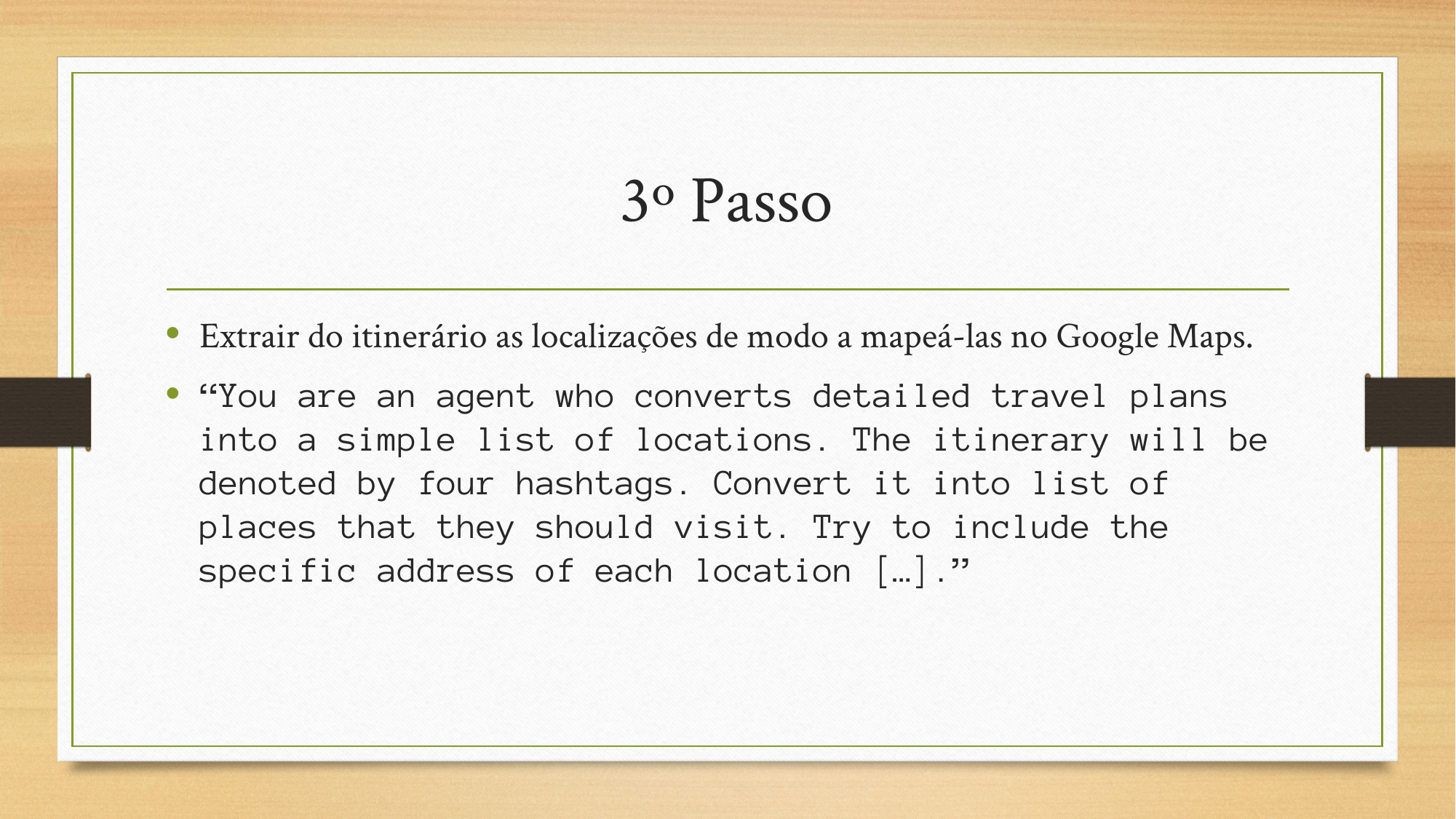

# 3º Passo
Extrair do itinerário as localizações de modo a mapeá-las no Google Maps.
“You are an agent who converts detailed travel plans into a simple list of locations. The itinerary will be denoted by four hashtags. Convert it into list of places that they should visit. Try to include the specific address of each location […].”